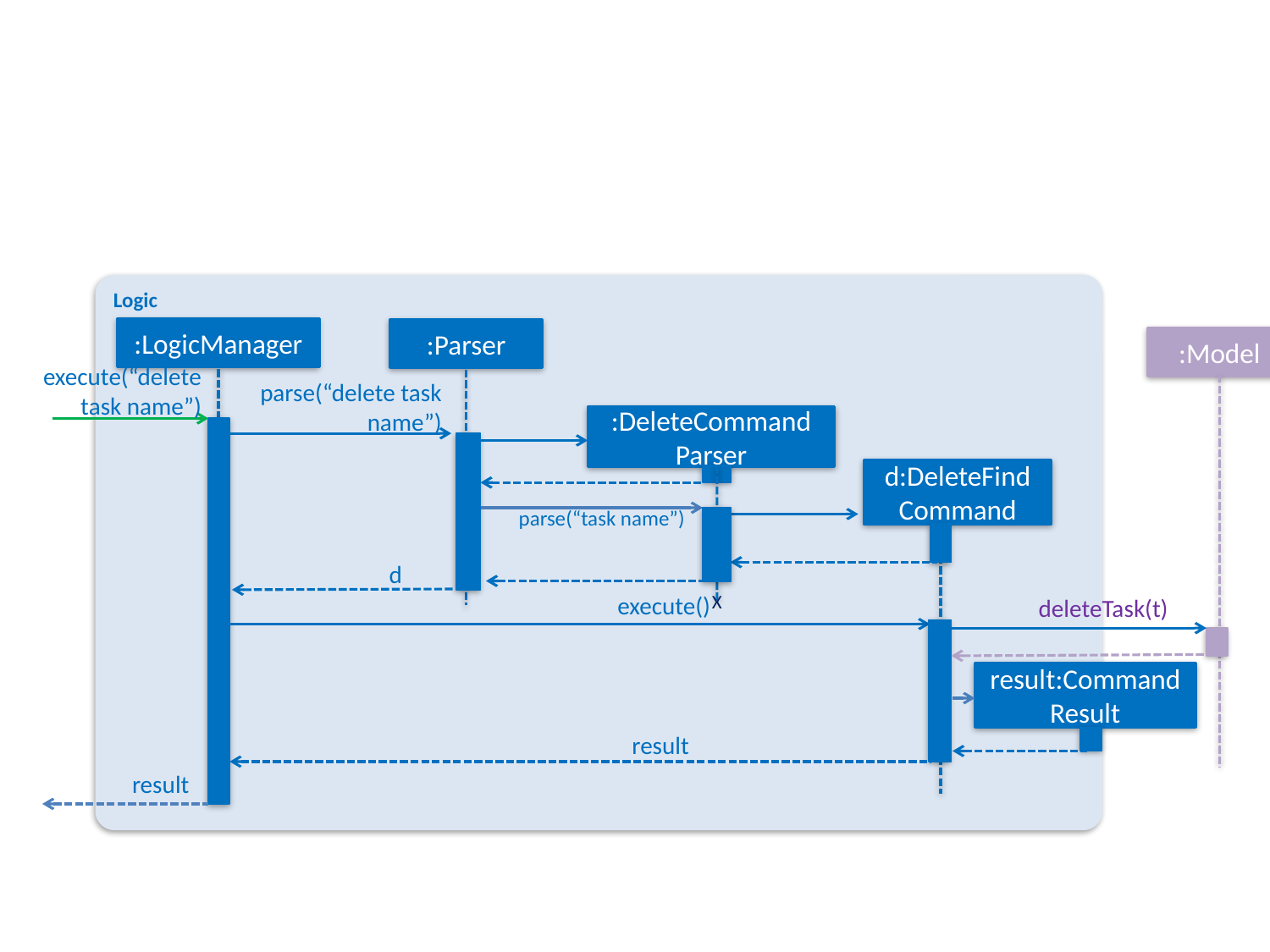

Logic
:LogicManager
:Parser
:Model
execute(“delete task name”)
parse(“delete task name”)
:DeleteCommand
Parser

d:DeleteFind
Command

parse(“task name”)

d
X
execute()
deleteTask(t)

result:Command Result

result
result